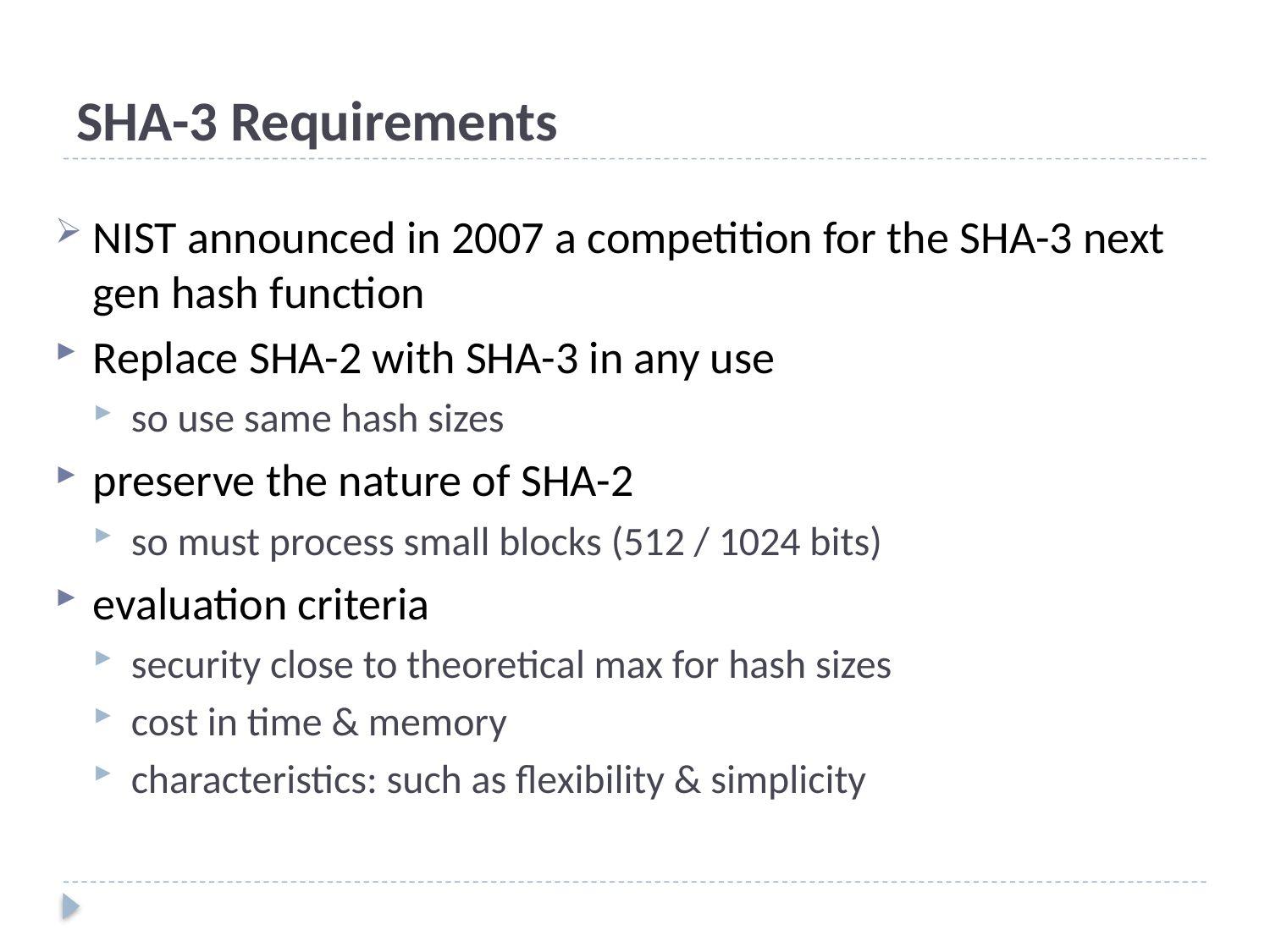

# SHA-3 Requirements
NIST announced in 2007 a competition for the SHA-3 next gen hash function
Replace SHA-2 with SHA-3 in any use
so use same hash sizes
preserve the nature of SHA-2
so must process small blocks (512 / 1024 bits)
evaluation criteria
security close to theoretical max for hash sizes
cost in time & memory
characteristics: such as flexibility & simplicity